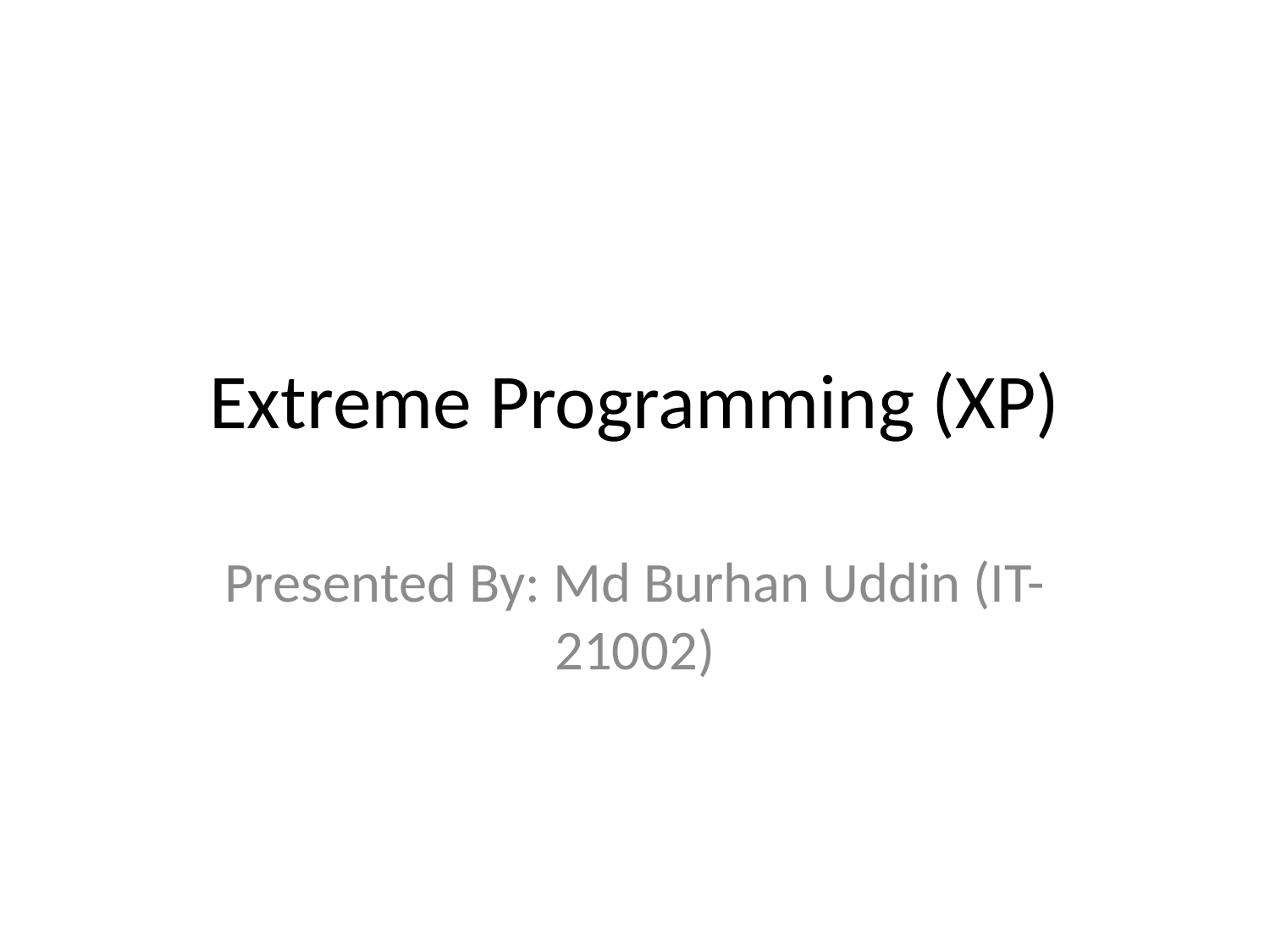

# Extreme Programming (XP)
Presented By: Md Burhan Uddin (IT-21002)